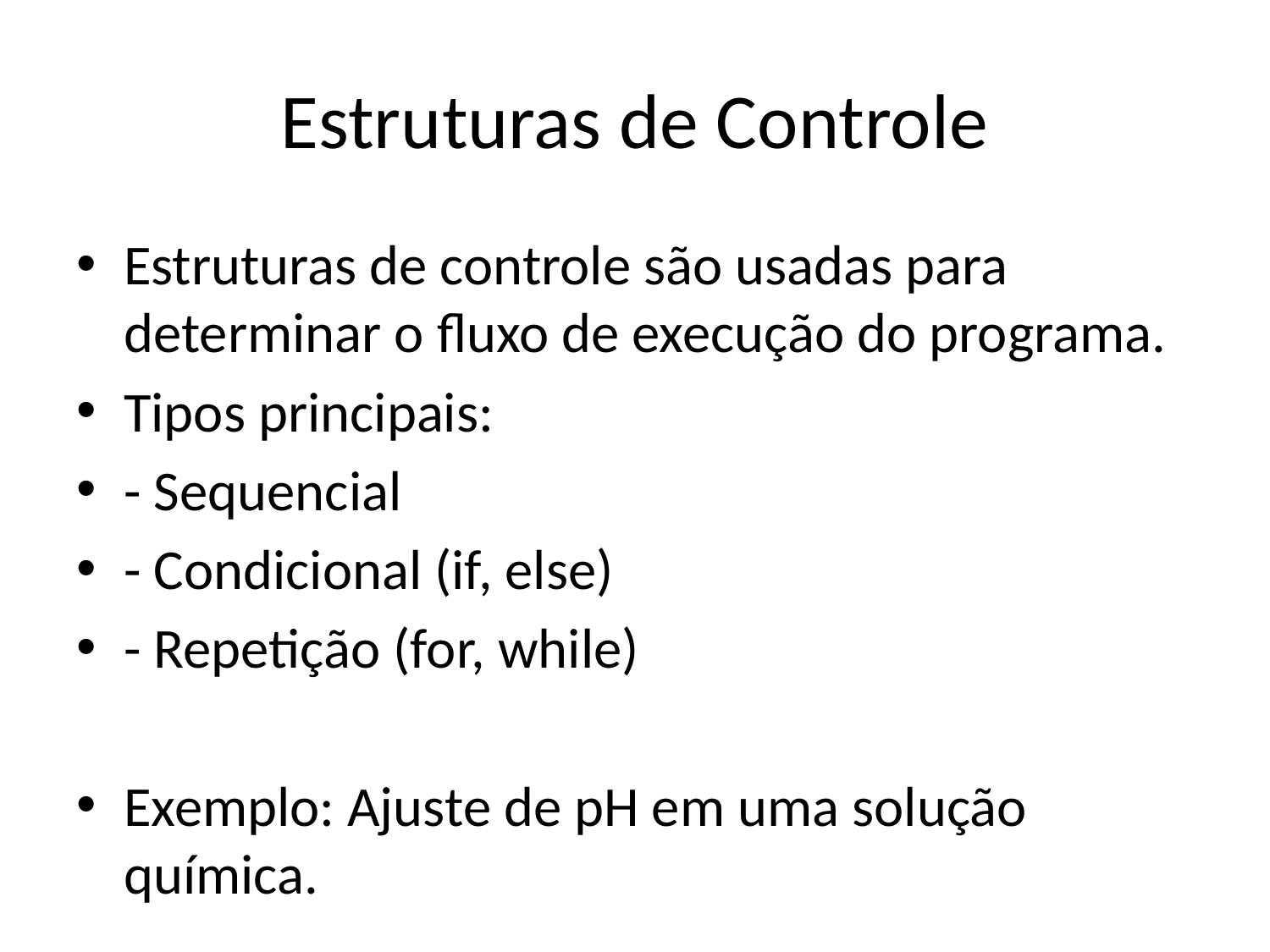

# Estruturas de Controle
Estruturas de controle são usadas para determinar o fluxo de execução do programa.
Tipos principais:
- Sequencial
- Condicional (if, else)
- Repetição (for, while)

Exemplo: Ajuste de pH em uma solução química.

Autores:
- Forbellone, A. L. V.; Eberspächer, H. F. (2005)
- Ascencio, A. F. G.; Campos, E. A. V. (2007)